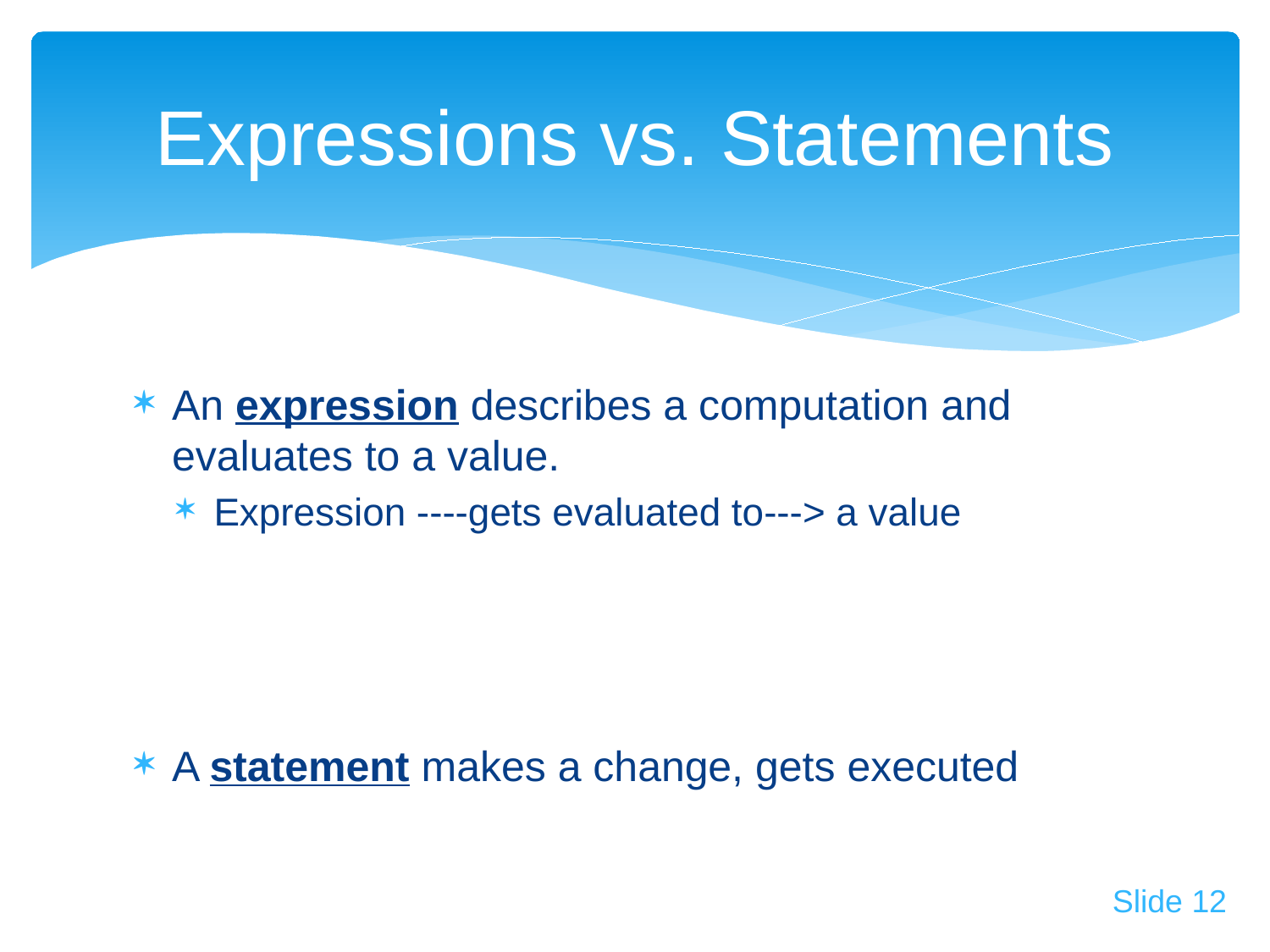

# Expressions vs. Statements
An expression describes a computation and evaluates to a value.
Expression ----gets evaluated to---> a value

A statement makes a change, gets executed
Slide 12